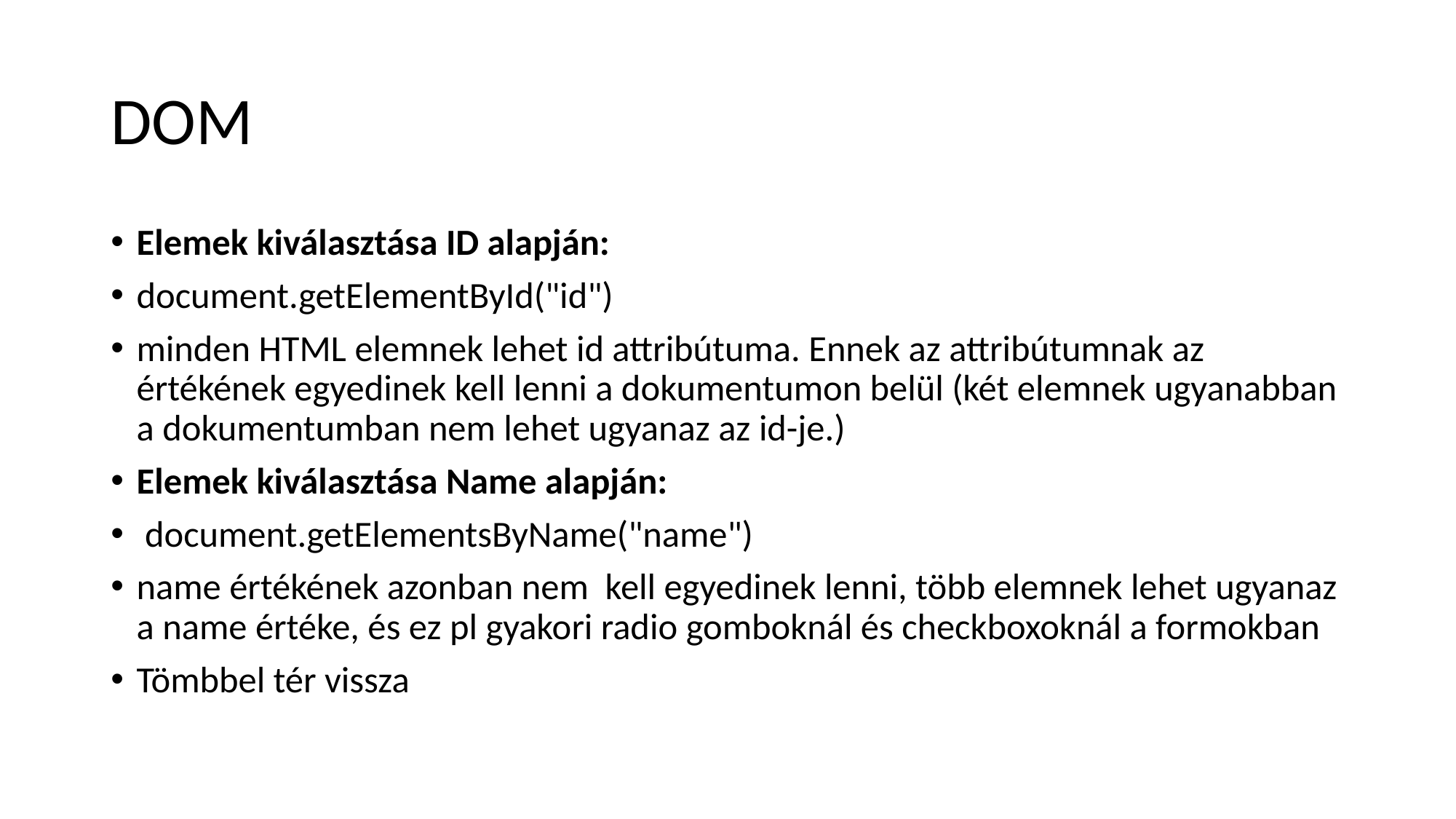

# DOM
Elemek kiválasztása ID alapján:
document.getElementById("id")
minden HTML elemnek lehet id attribútuma. Ennek az attribútumnak az értékének egyedinek kell lenni a dokumentumon belül (két elemnek ugyanabban a dokumentumban nem lehet ugyanaz az id-je.)
Elemek kiválasztása Name alapján:
 document.getElementsByName("name")
name értékének azonban nem  kell egyedinek lenni, több elemnek lehet ugyanaz a name értéke, és ez pl gyakori radio gomboknál és checkboxoknál a formokban
Tömbbel tér vissza